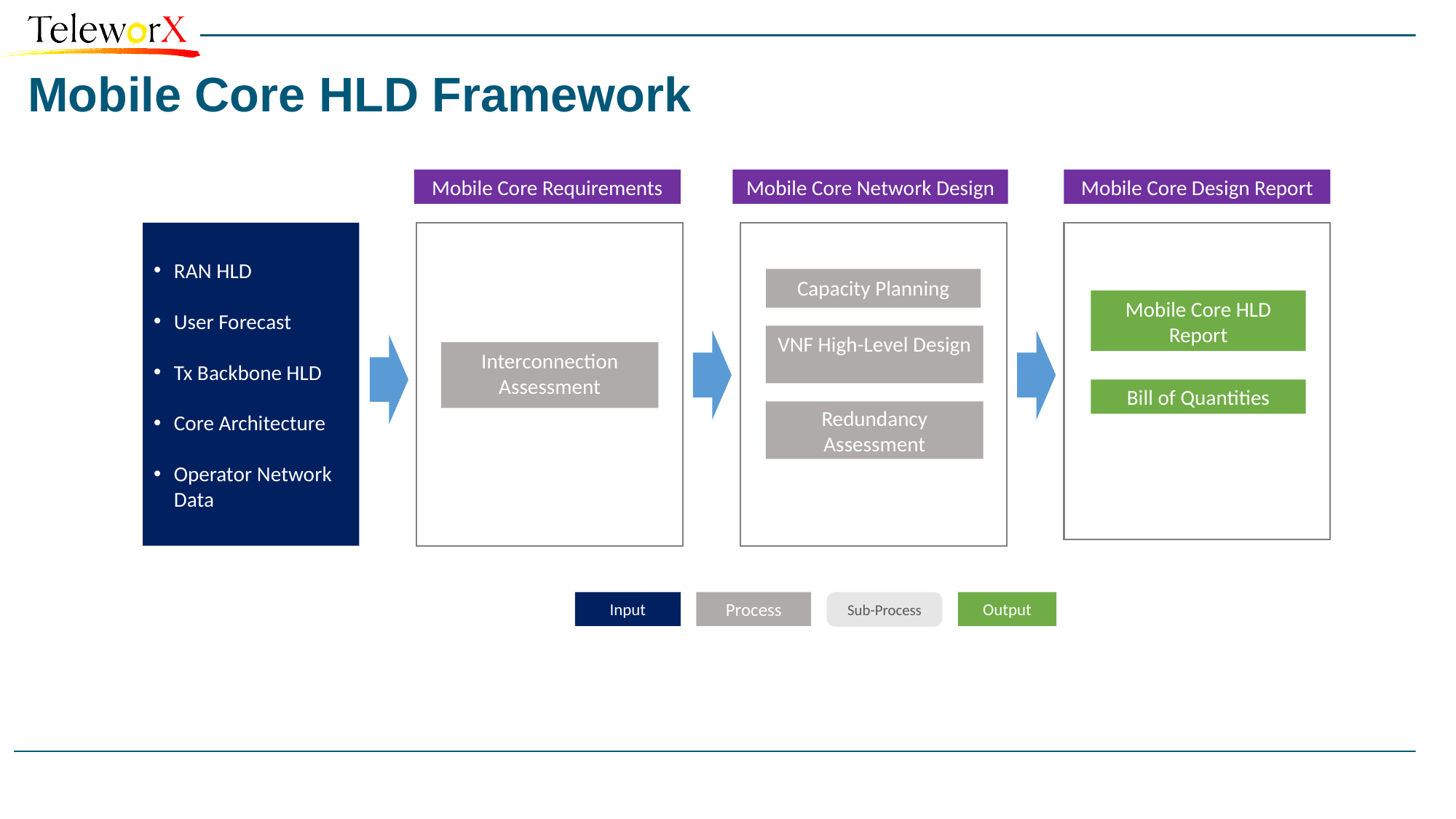

# Mobile Core HLD Framework
Mobile Core Requirements
Mobile Core Network Design
Mobile Core Design Report
RAN HLD

User Forecast

Tx Backbone HLD

Core Architecture

Operator Network Data

Capacity Planning
Mobile Core HLD Report
VNF High-Level Design

Interconnection Assessment
Bill of Quantities
Redundancy Assessment
Sub-Process
Input
Process
Output